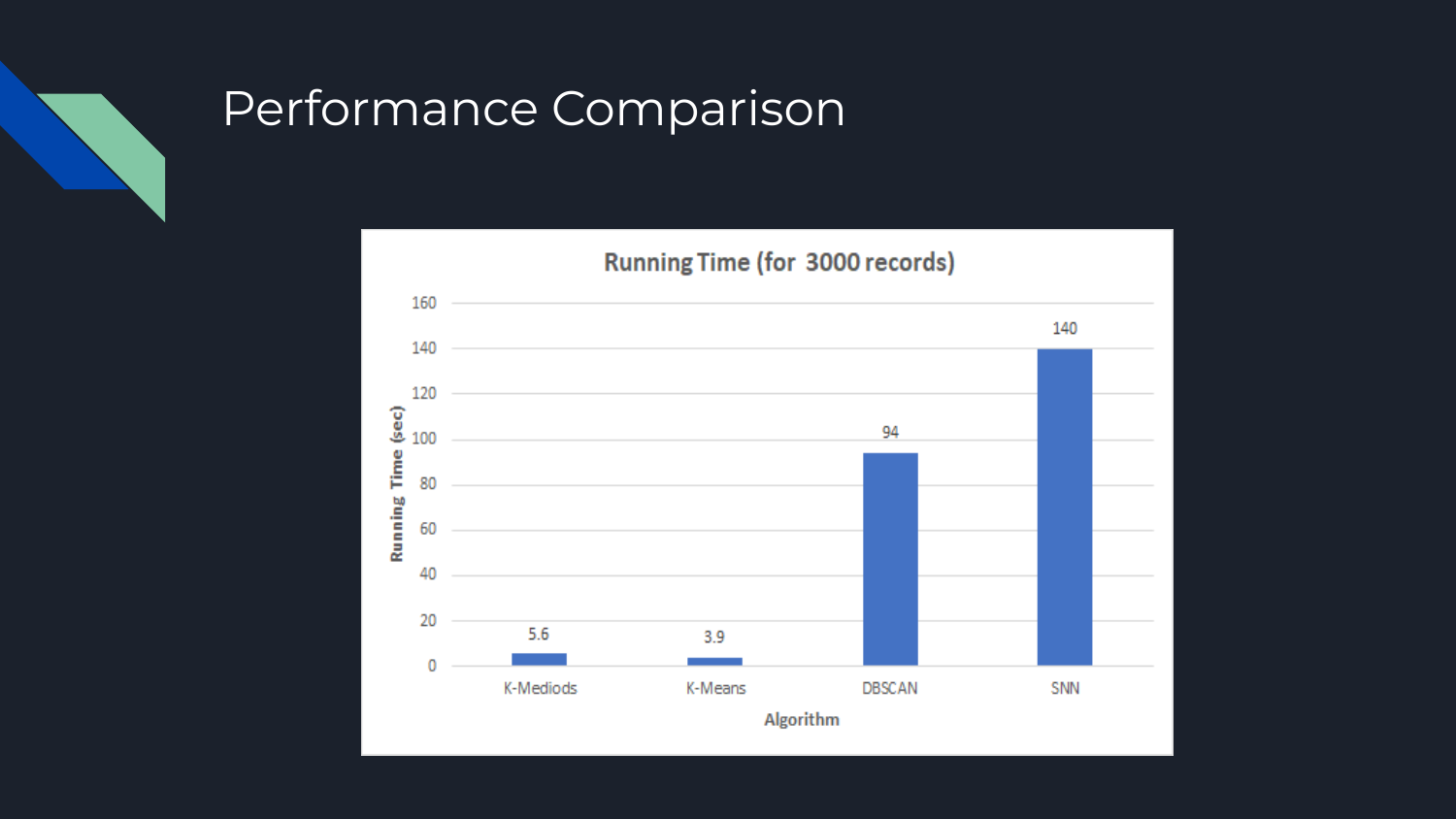

# Performance Comparison

### Chart: Performance Comparison

| Category |  |  |
|---|---|---|
| K-Medoids | 6.0 | 14.0 |
| K-Means | 4.0 | 15.0 |
| DBScan | 4.0 | 12.0 |
| SNN | 4.0 | 10.0 |
| Heirarchical  | 4.0 | 13.0 |